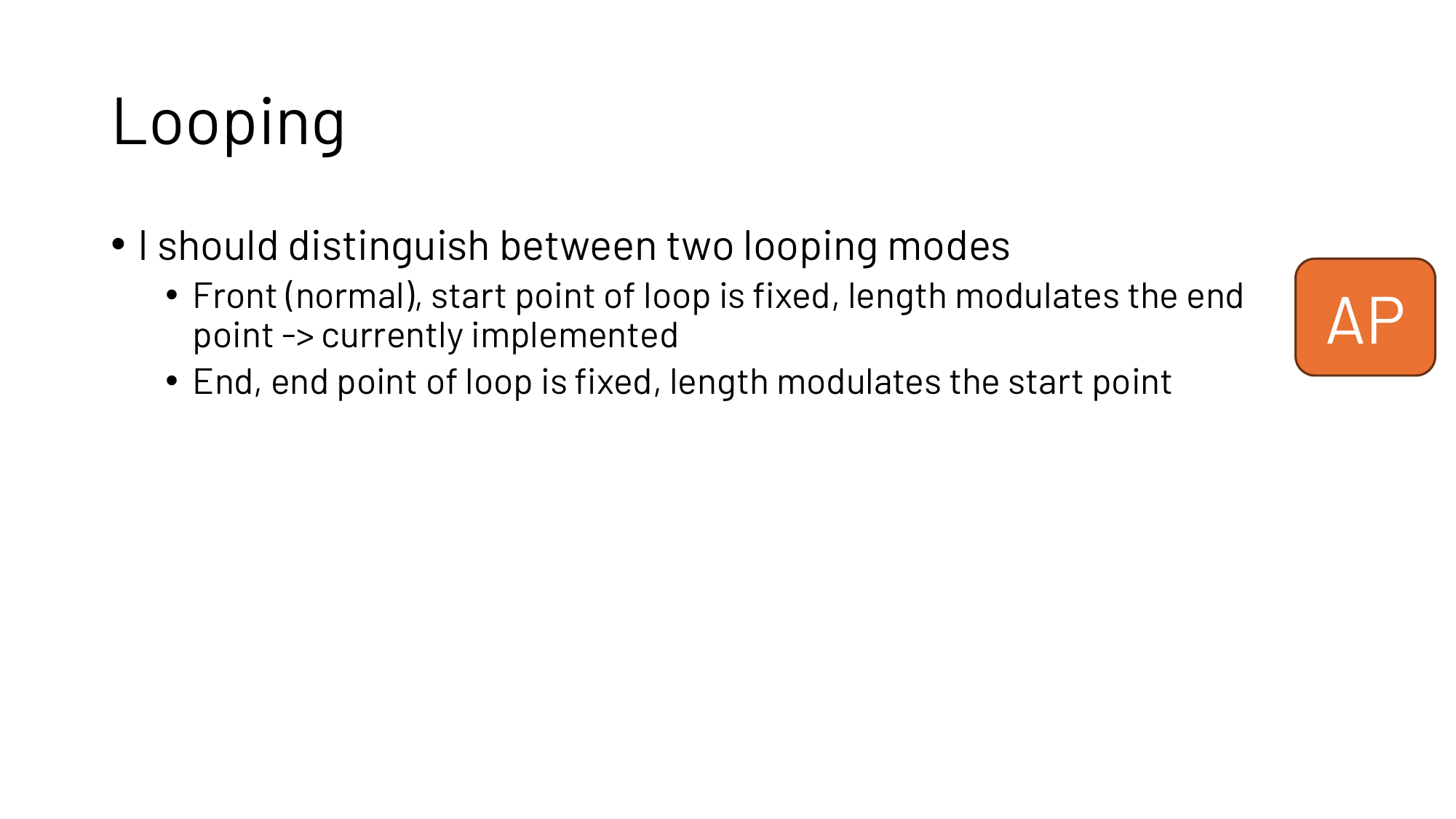

# Looping
I should distinguish between two looping modes
Front (normal), start point of loop is fixed, length modulates the end point -> currently implemented
End, end point of loop is fixed, length modulates the start point
AP